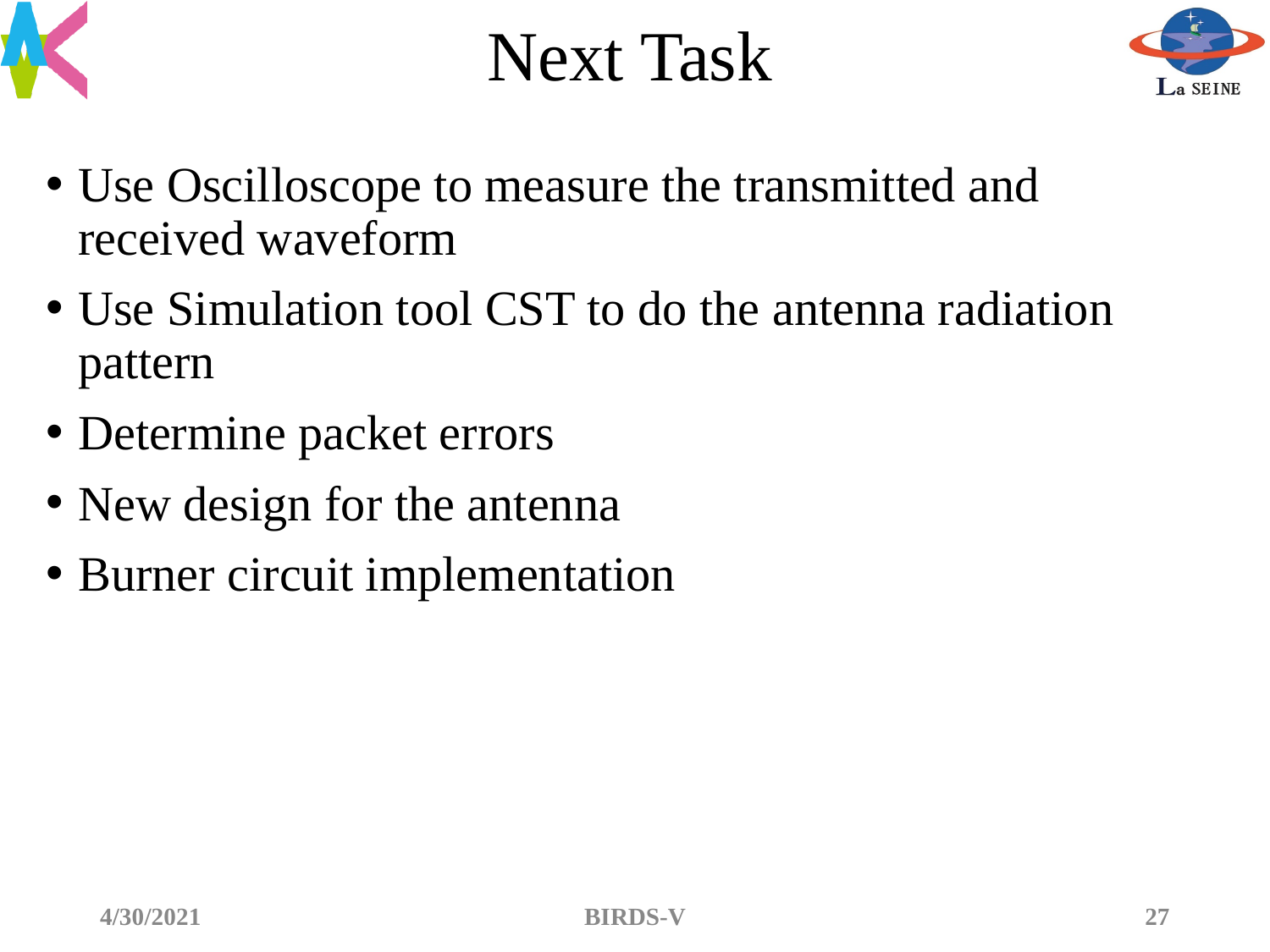

# Next Task
Use Oscilloscope to measure the transmitted and received waveform
Use Simulation tool CST to do the antenna radiation pattern
Determine packet errors
New design for the antenna
Burner circuit implementation

4/30/2021
BIRDS-V
27